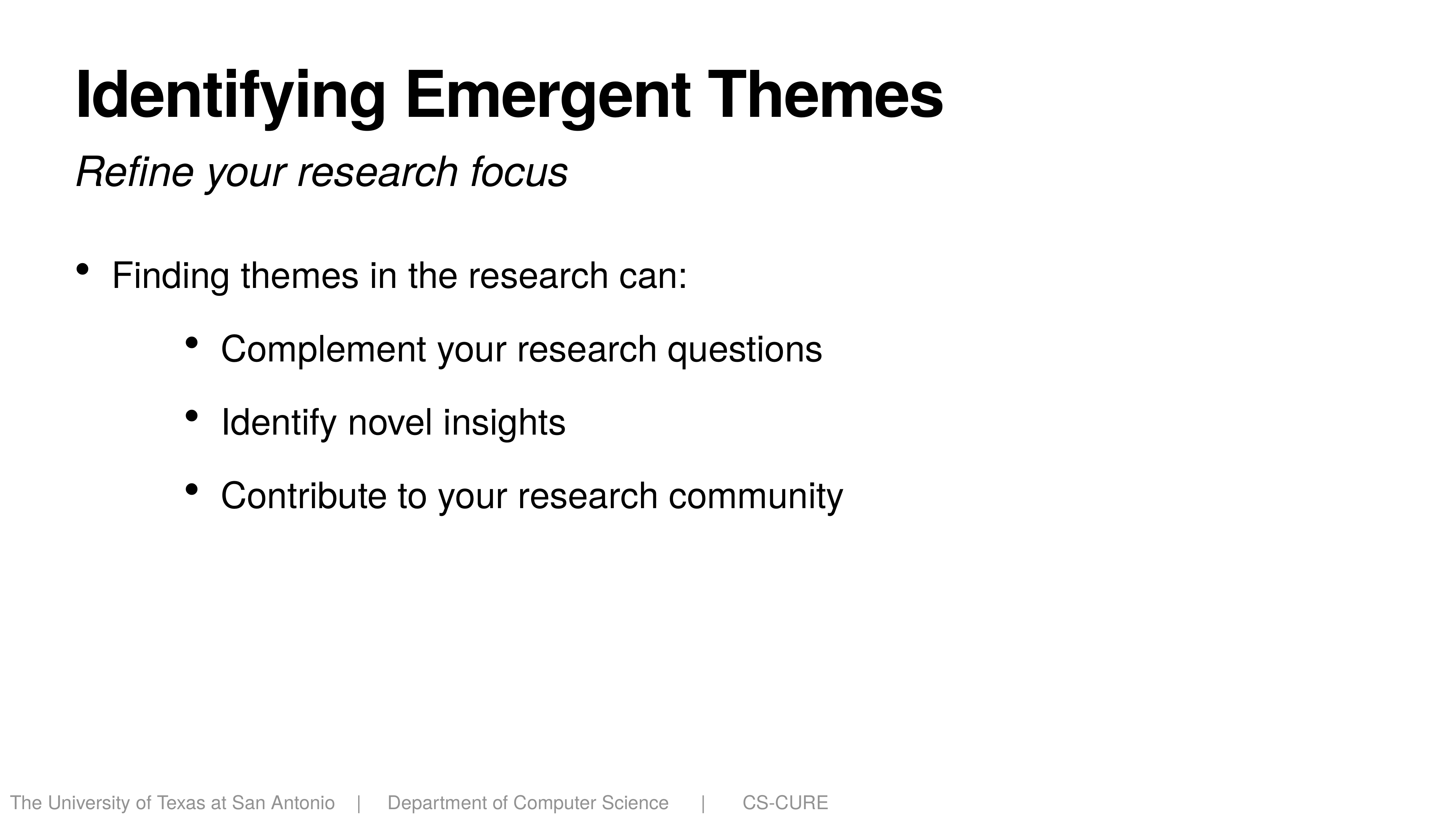

# Identifying Emergent Themes
Refine your research focus
Finding themes in the research can:
Complement your research questions
Identify novel insights
Contribute to your research community
16